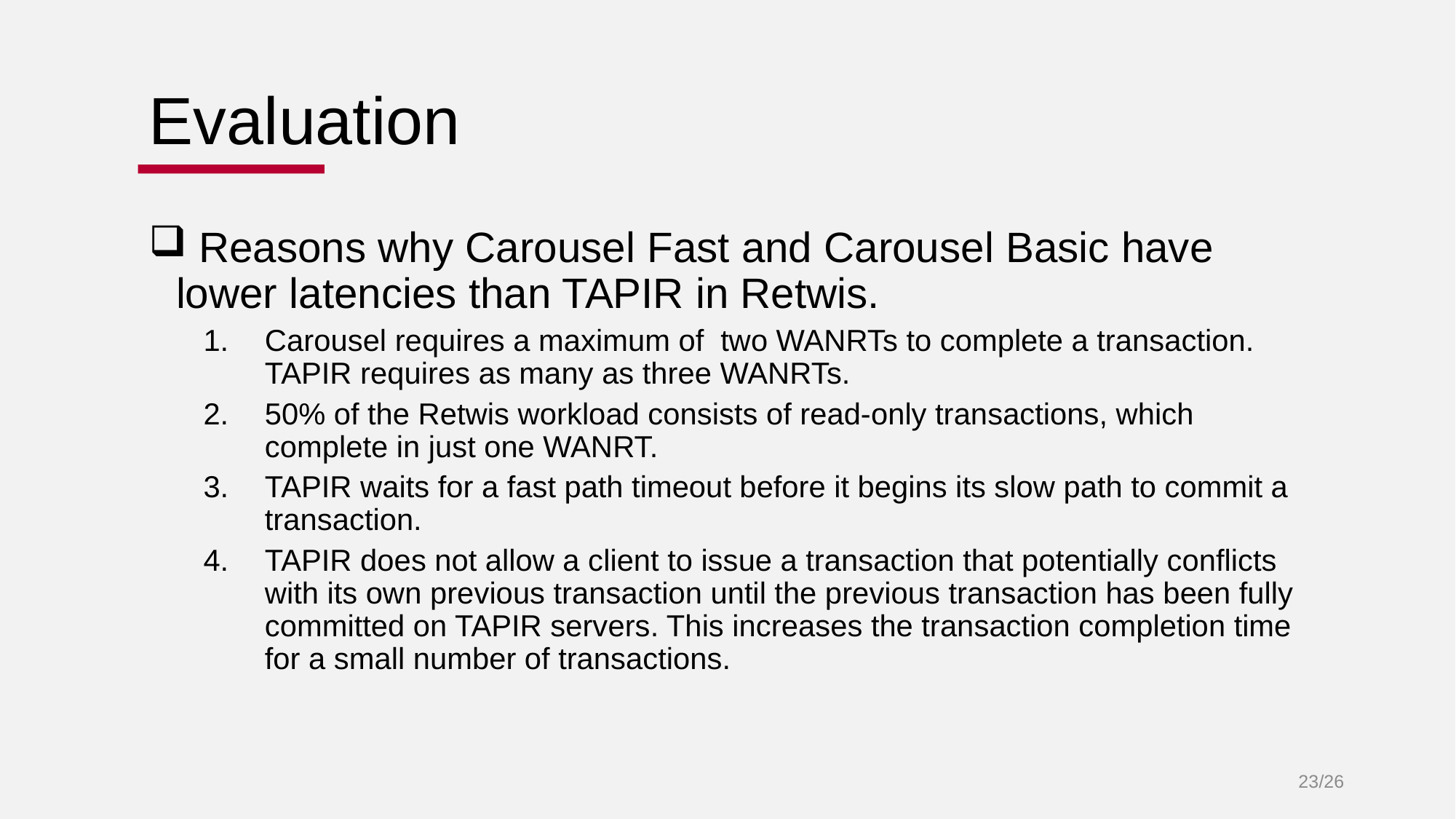

# Evaluation
 Reasons why Carousel Fast and Carousel Basic have lower latencies than TAPIR in Retwis.
Carousel requires a maximum of  two WANRTs to complete a transaction. TAPIR requires as many as three WANRTs.
50% of the Retwis workload consists of read-only transactions, which complete in just one WANRT.
TAPIR waits for a fast path timeout before it begins its slow path to commit a transaction.
TAPIR does not allow a client to issue a transaction that potentially conflicts with its own previous transaction until the previous transaction has been fully committed on TAPIR servers. This increases the transaction completion time for a small number of transactions.
23/26